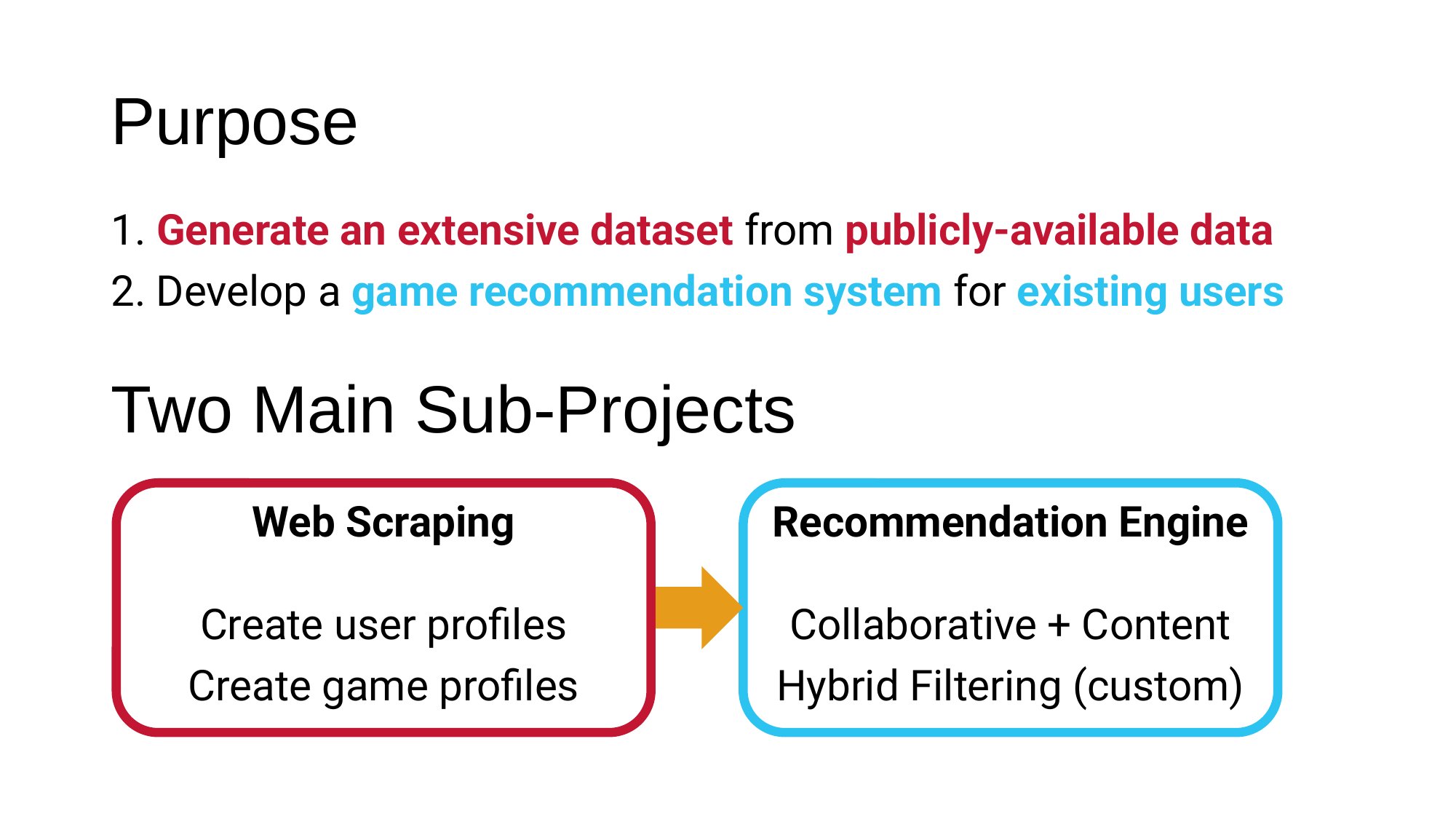

# Purpose
1. Generate an extensive dataset from publicly-available data
2. Develop a game recommendation system for existing users
Two Main Sub-Projects
Web Scraping

Create user profiles
Create game profiles
Recommendation Engine

Collaborative + Content
Hybrid Filtering (custom)